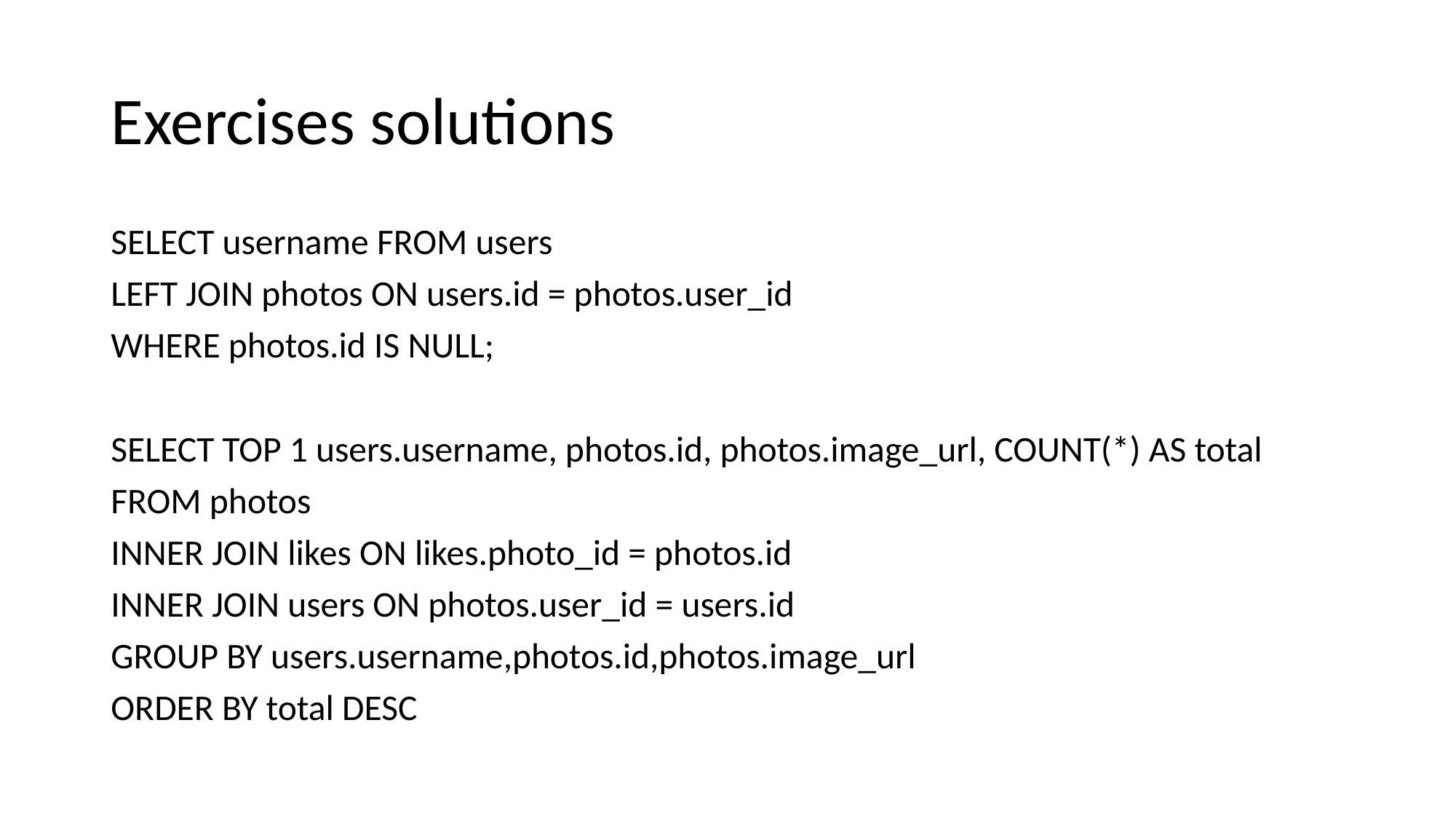

# Exercises solutions
SELECT username FROM users
LEFT JOIN photos ON users.id = photos.user_id
WHERE photos.id IS NULL;

SELECT TOP 1 users.username, photos.id, photos.image_url, COUNT(*) AS total
FROM photos
INNER JOIN likes ON likes.photo_id = photos.id
INNER JOIN users ON photos.user_id = users.id
GROUP BY users.username,photos.id,photos.image_url
ORDER BY total DESC